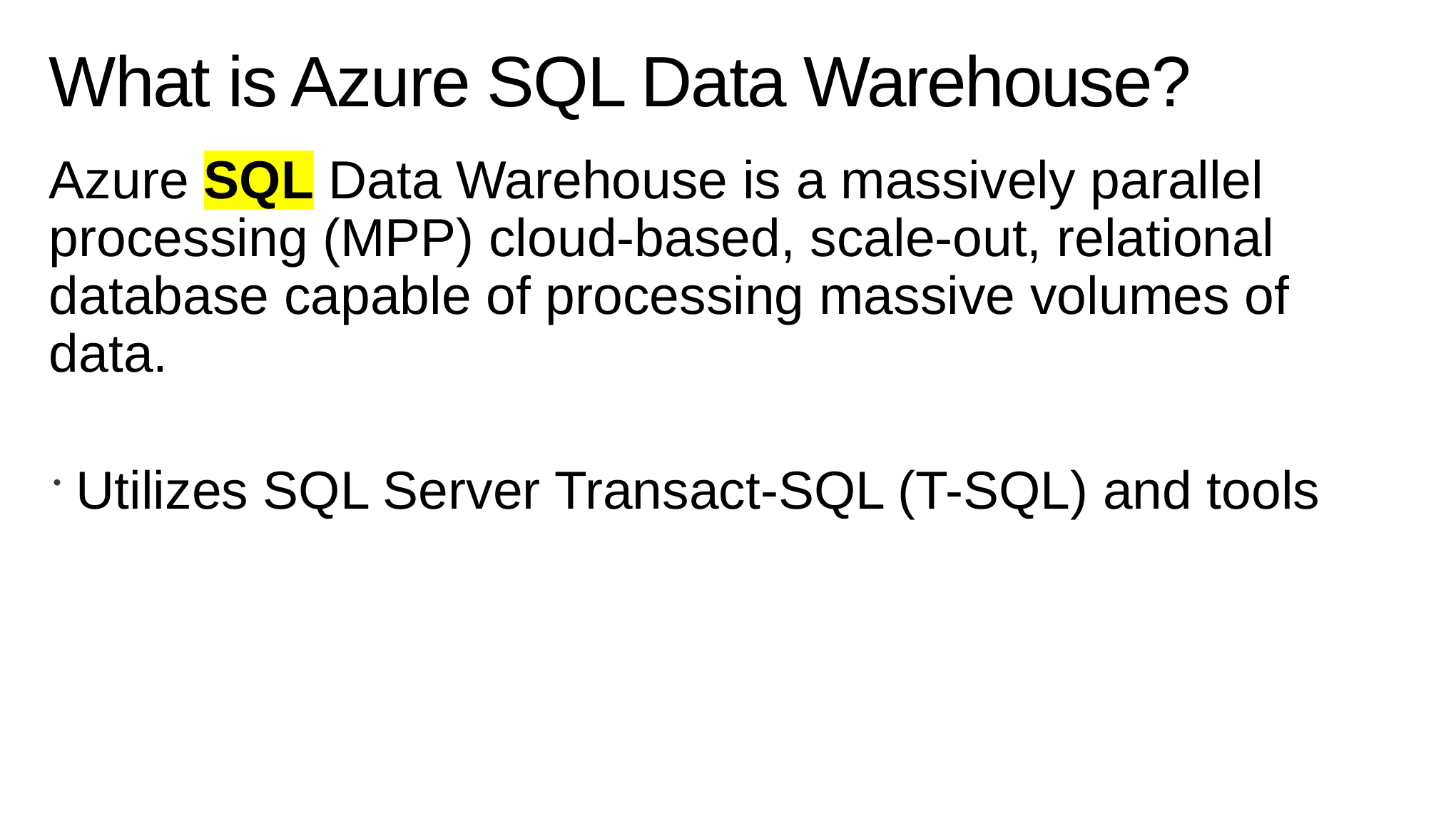

# What is Azure SQL Data Warehouse?
Azure SQL Data Warehouse is a massively parallel processing (MPP) cloud-based, scale-out, relational database capable of processing massive volumes of data.

Utilizes SQL Server Transact-SQL (T-SQL) and tools